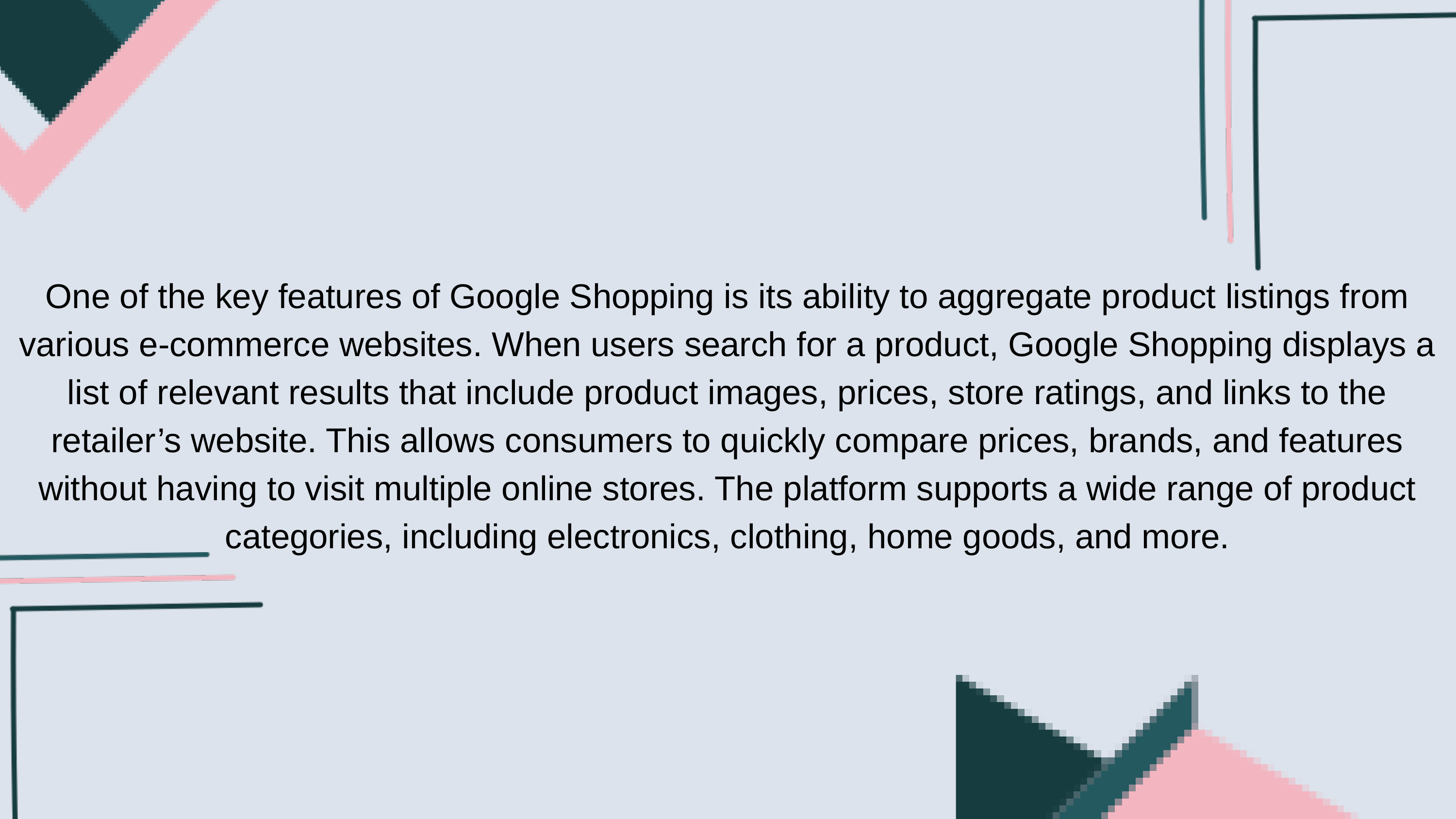

One of the key features of Google Shopping is its ability to aggregate product listings from various e-commerce websites. When users search for a product, Google Shopping displays a list of relevant results that include product images, prices, store ratings, and links to the retailer’s website. This allows consumers to quickly compare prices, brands, and features without having to visit multiple online stores. The platform supports a wide range of product categories, including electronics, clothing, home goods, and more.